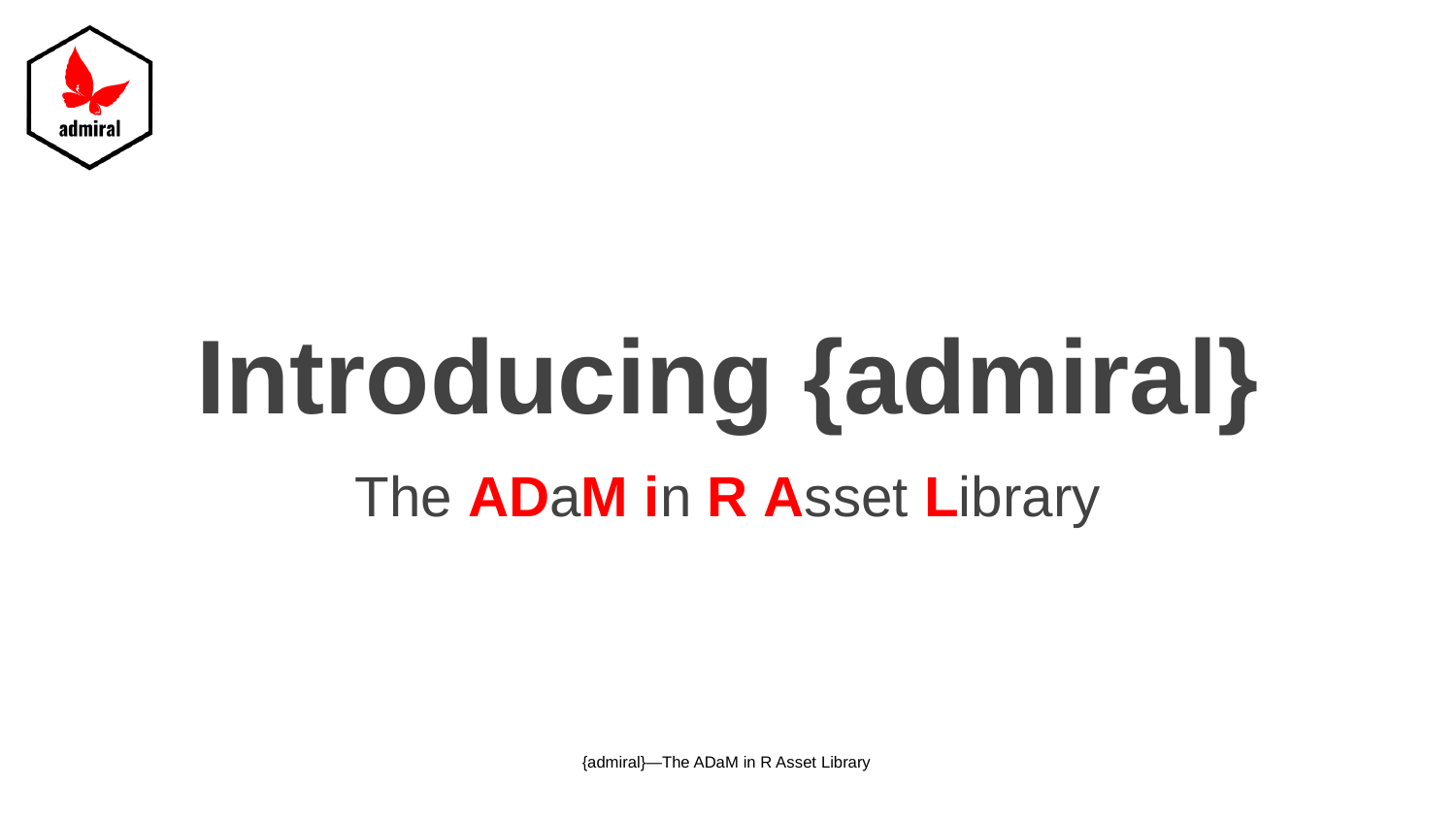

# Introducing {admiral}
The ADaM in R Asset Library